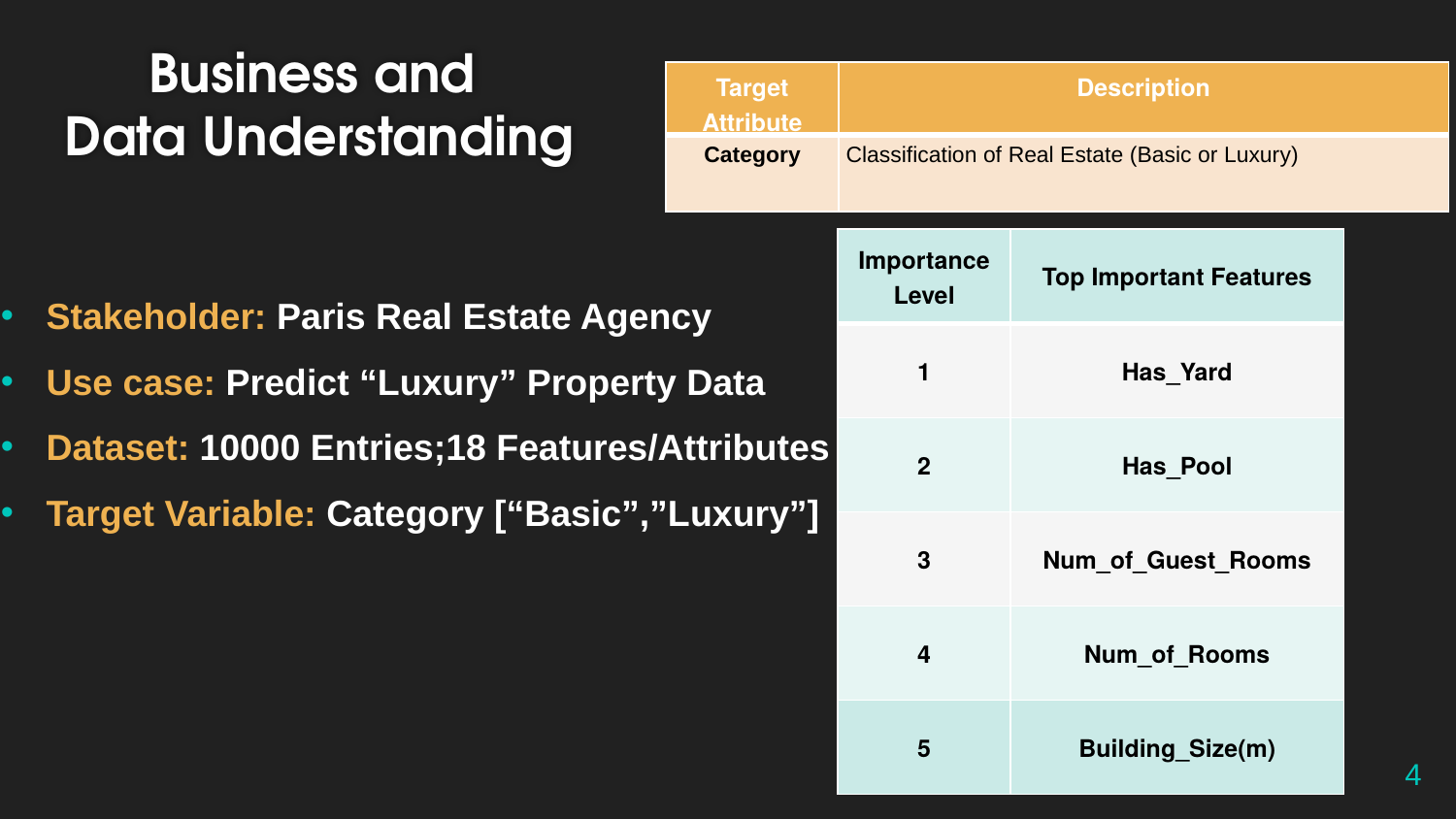

# Business and Data Understanding
| Target Attribute | Description |
| --- | --- |
| Category | Classification of Real Estate (Basic or Luxury) |
| Importance Level | Top Important Features |
| --- | --- |
| 1 | Has\_Yard |
| 2 | Has\_Pool |
| 3 | Num\_of\_Guest\_Rooms |
| 4 | Num\_of\_Rooms |
| 5 | Building\_Size(m) |
Stakeholder: Paris Real Estate Agency
Use case: Predict “Luxury” Property Data
Dataset: 10000 Entries;18 Features/Attributes
Target Variable: Category [“Basic”,”Luxury”]
4